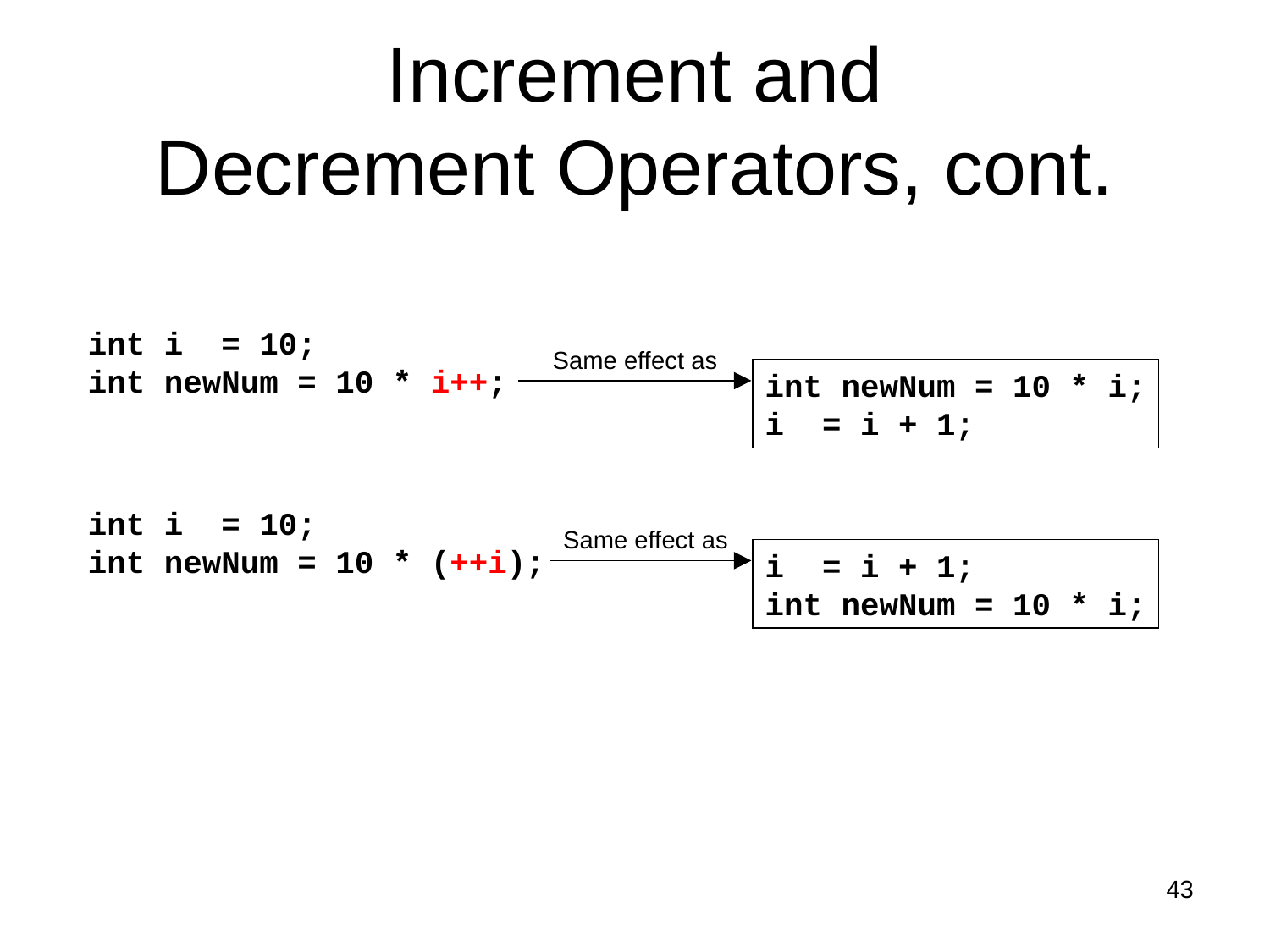

# Increment and Decrement Operators, cont.
int i  = 10;
int newNum = 10 * i++;
Same effect as
int newNum = 10 * i;
i  = i + 1;

int i  = 10;
int newNum = 10 * (++i);
Same effect as
i  = i + 1;
int newNum = 10 * i;
43